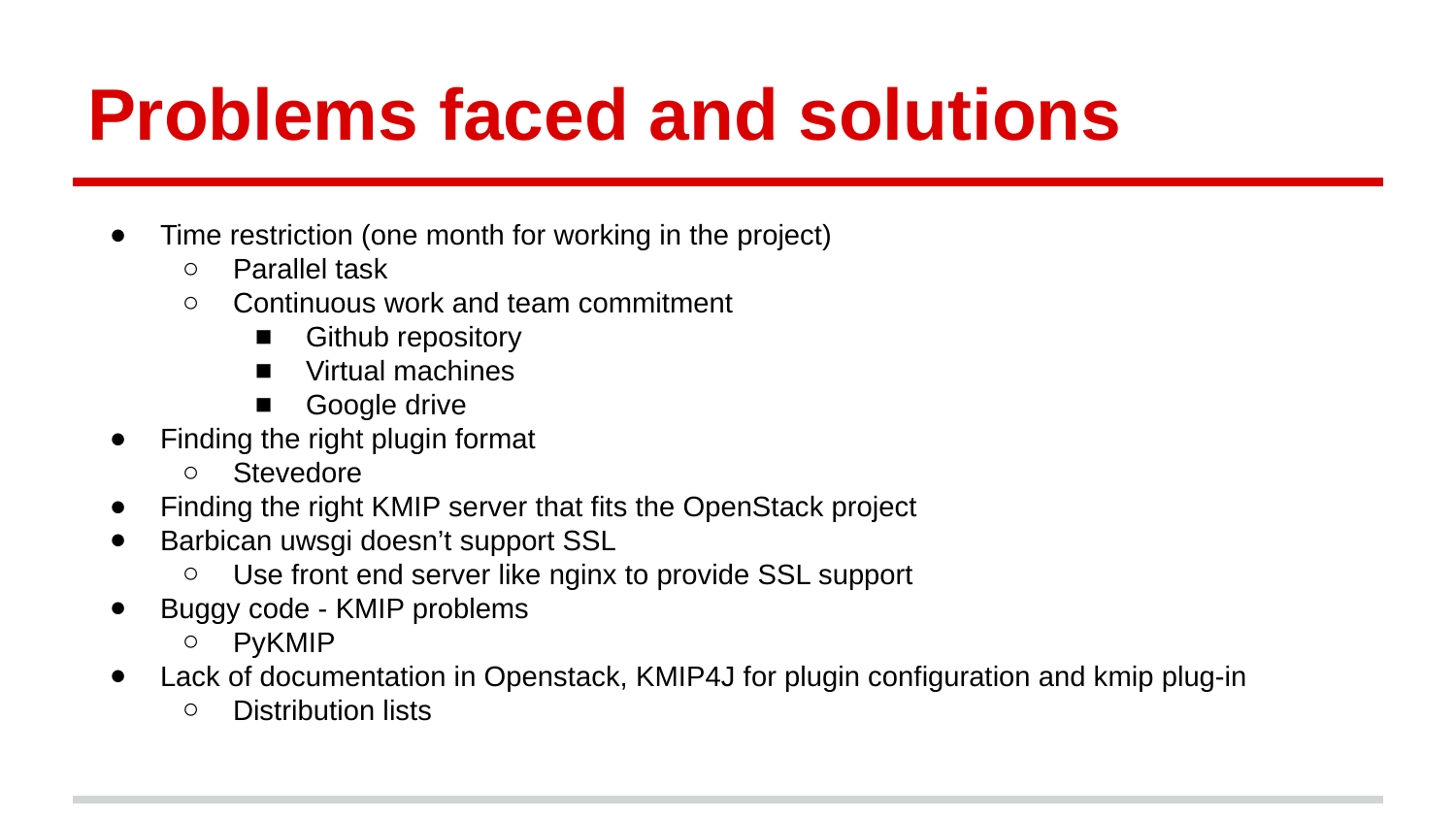

# Problems faced and solutions
Time restriction (one month for working in the project)
Parallel task
Continuous work and team commitment
Github repository
Virtual machines
Google drive
Finding the right plugin format
Stevedore
Finding the right KMIP server that fits the OpenStack project
Barbican uwsgi doesn’t support SSL
Use front end server like nginx to provide SSL support
Buggy code - KMIP problems
PyKMIP
Lack of documentation in Openstack, KMIP4J for plugin configuration and kmip plug-in
Distribution lists